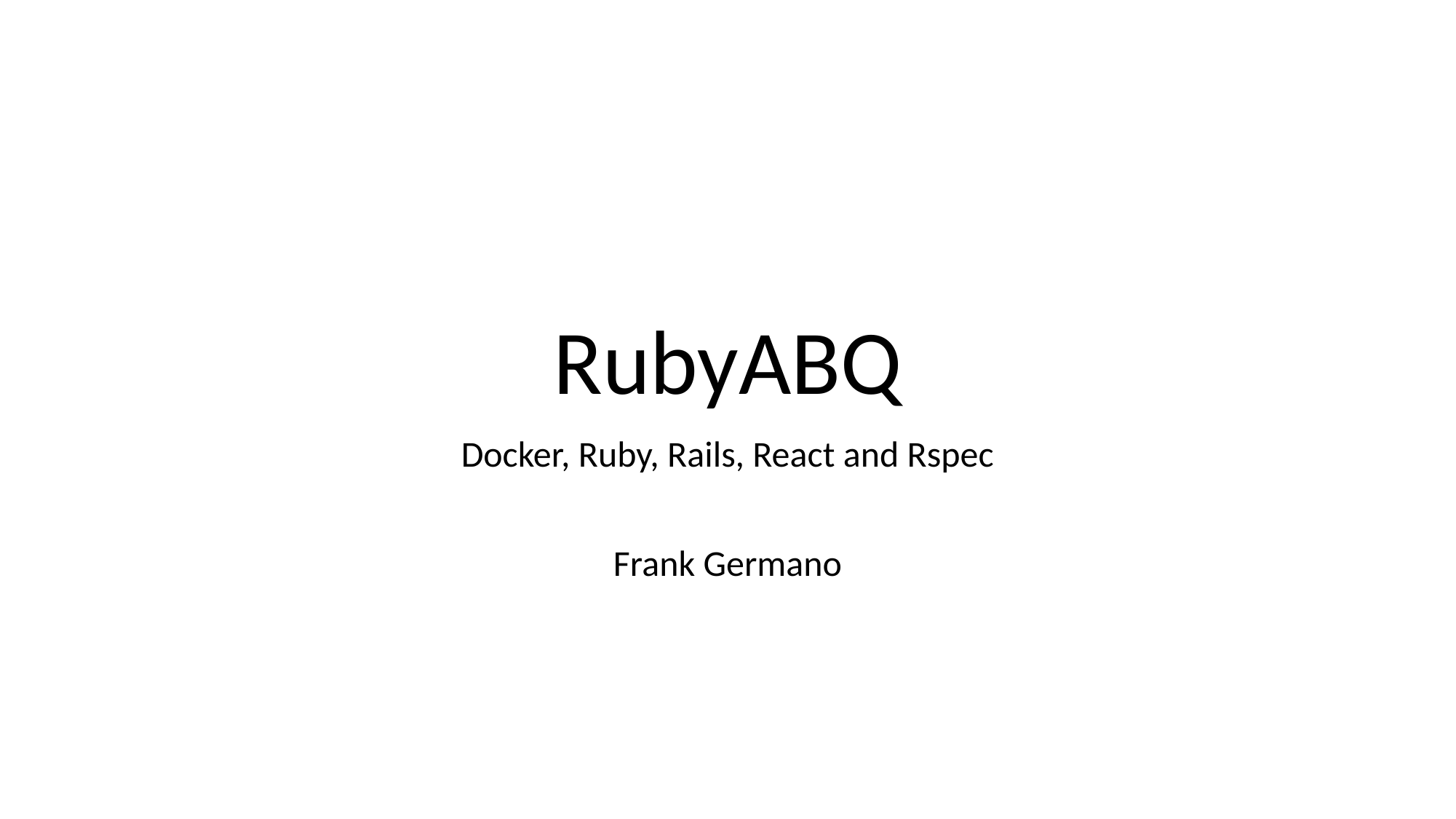

# RubyABQ
Docker, Ruby, Rails, React and Rspec

Frank Germano